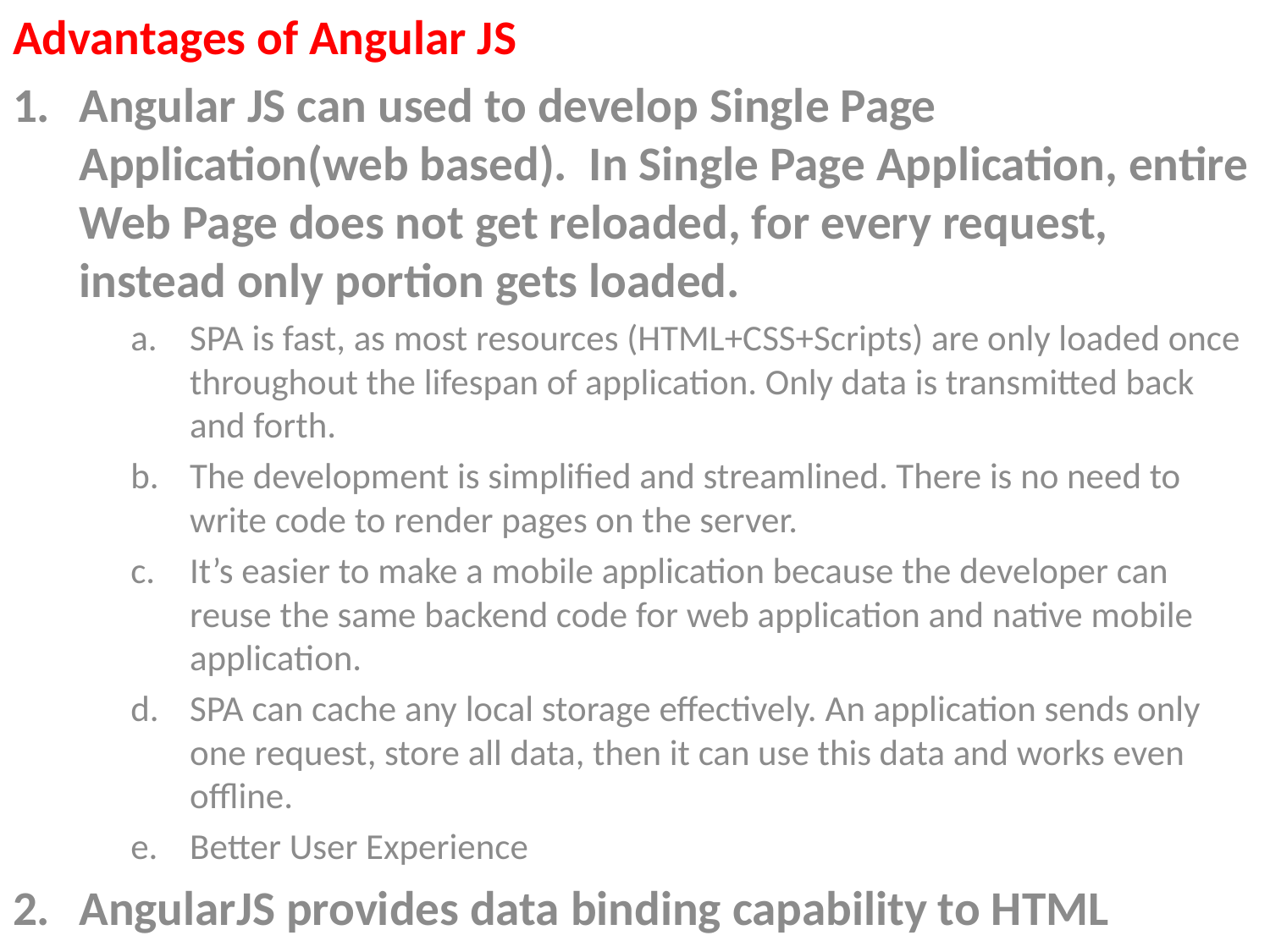

Advantages of Angular JS
Angular JS can used to develop Single Page Application(web based).  In Single Page Application, entire Web Page does not get reloaded, for every request, instead only portion gets loaded.
SPA is fast, as most resources (HTML+CSS+Scripts) are only loaded once throughout the lifespan of application. Only data is transmitted back and forth.
The development is simplified and streamlined. There is no need to write code to render pages on the server.
It’s easier to make a mobile application because the developer can reuse the same backend code for web application and native mobile application.
SPA can cache any local storage effectively. An application sends only one request, store all data, then it can use this data and works even offline.
Better User Experience
AngularJS provides data binding capability to HTML